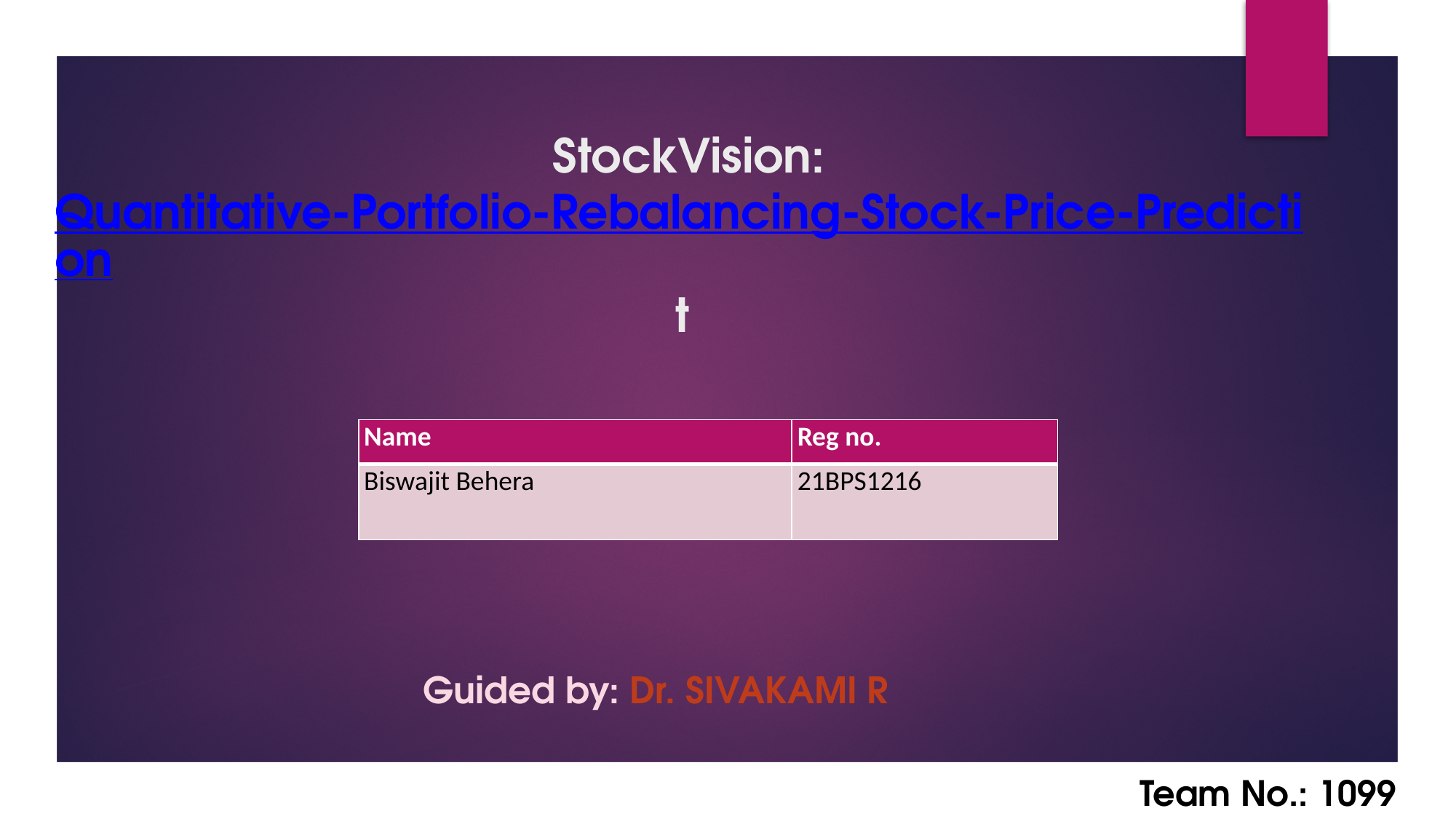

# StockVision:Quantitative-Portfolio-Rebalancing-Stock-Price-Predictiont
1
| Name | Reg no. |
| --- | --- |
| Biswajit Behera | 21BPS1216 |
Guided by: Dr. SIVAKAMI R
Team No.: 1099